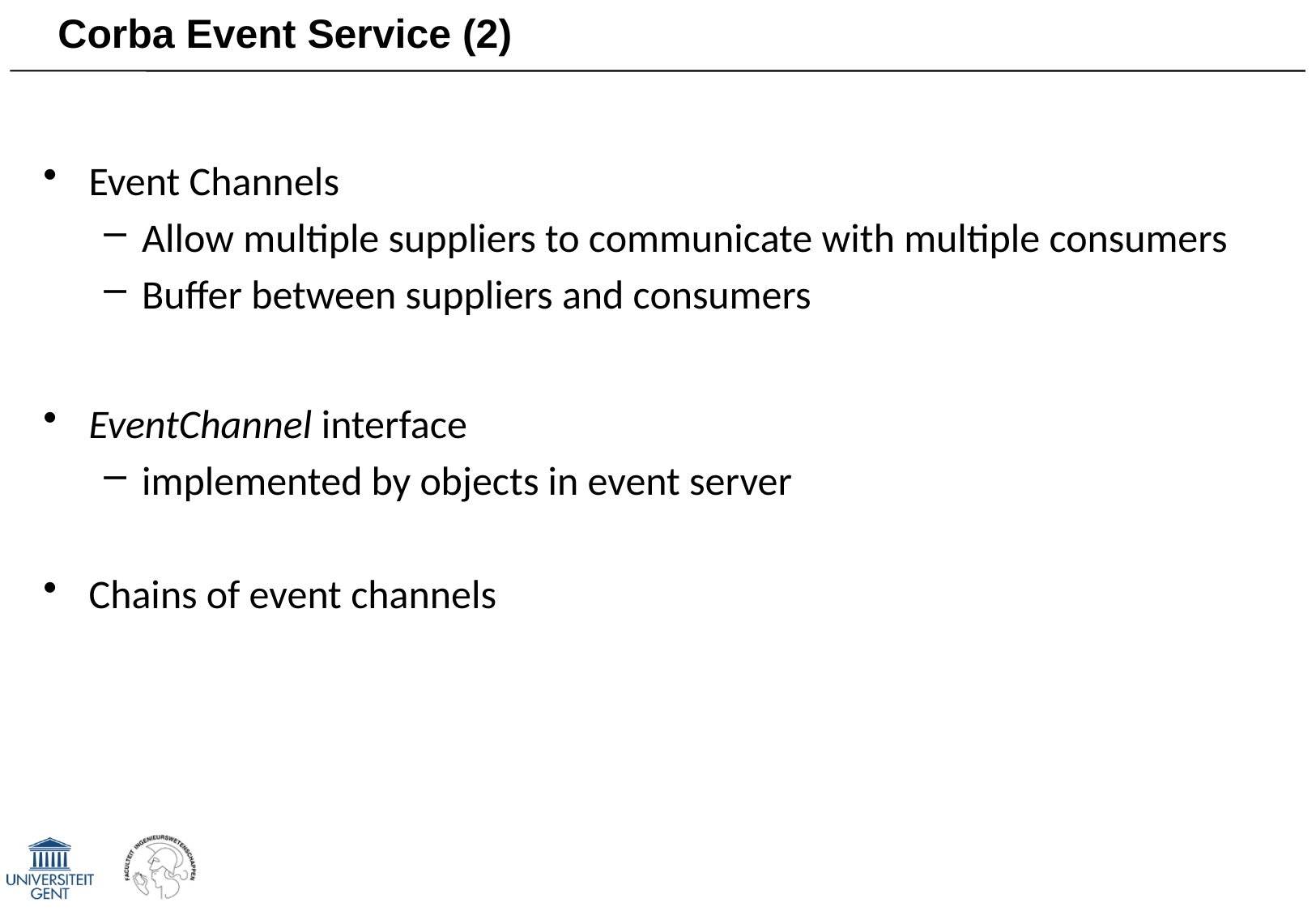

# Corba Event Service (2)
Event Channels
Allow multiple suppliers to communicate with multiple consumers
Buffer between suppliers and consumers

EventChannel interface
implemented by objects in event server

Chains of event channels